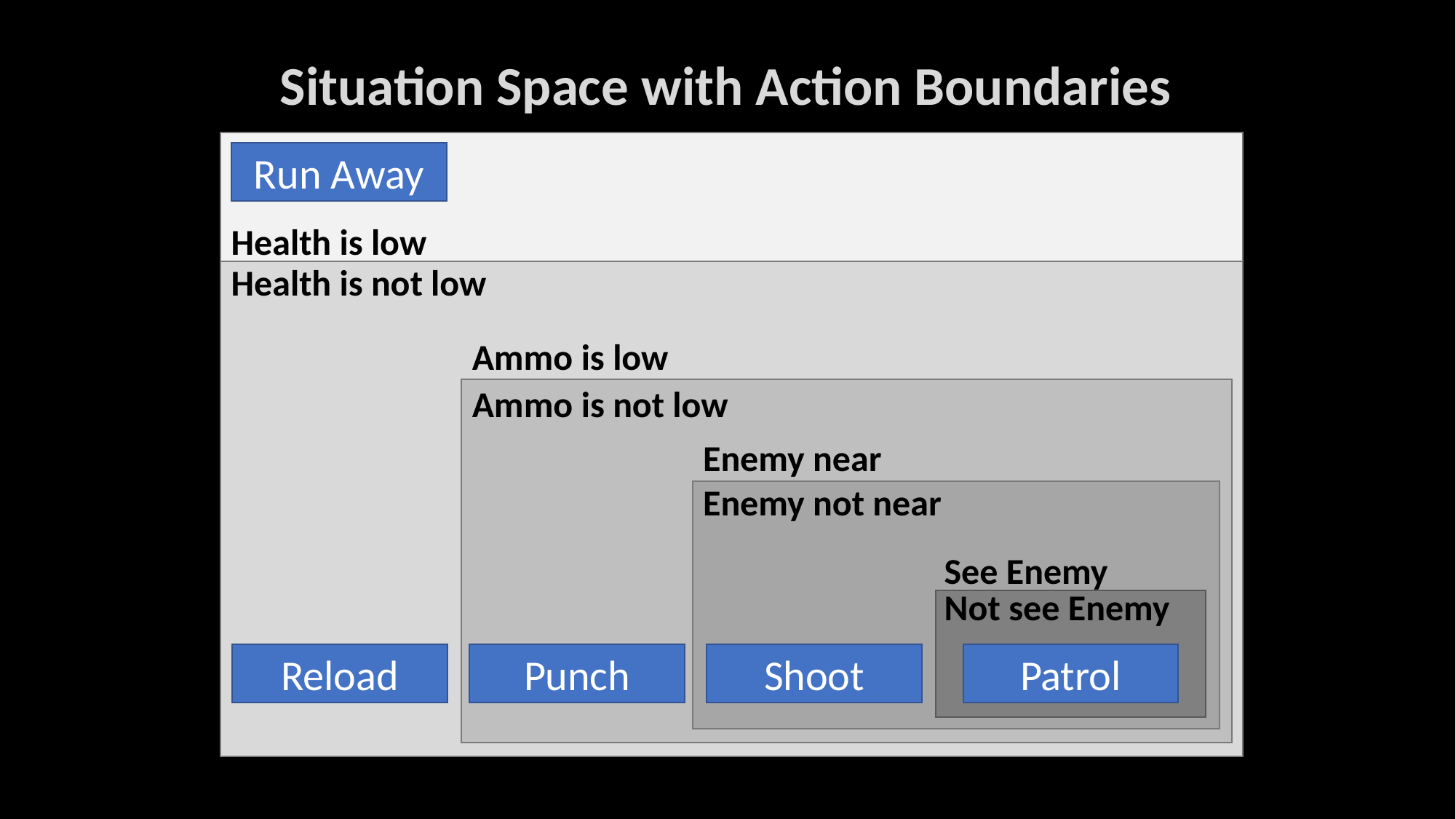

Situation Space with Action Boundaries

Run Away
Health is low
Health is not low

Ammo is low
Ammo is not low

Enemy near
Enemy not near

See Enemy
Not see Enemy

Reload
Punch
Shoot
Patrol